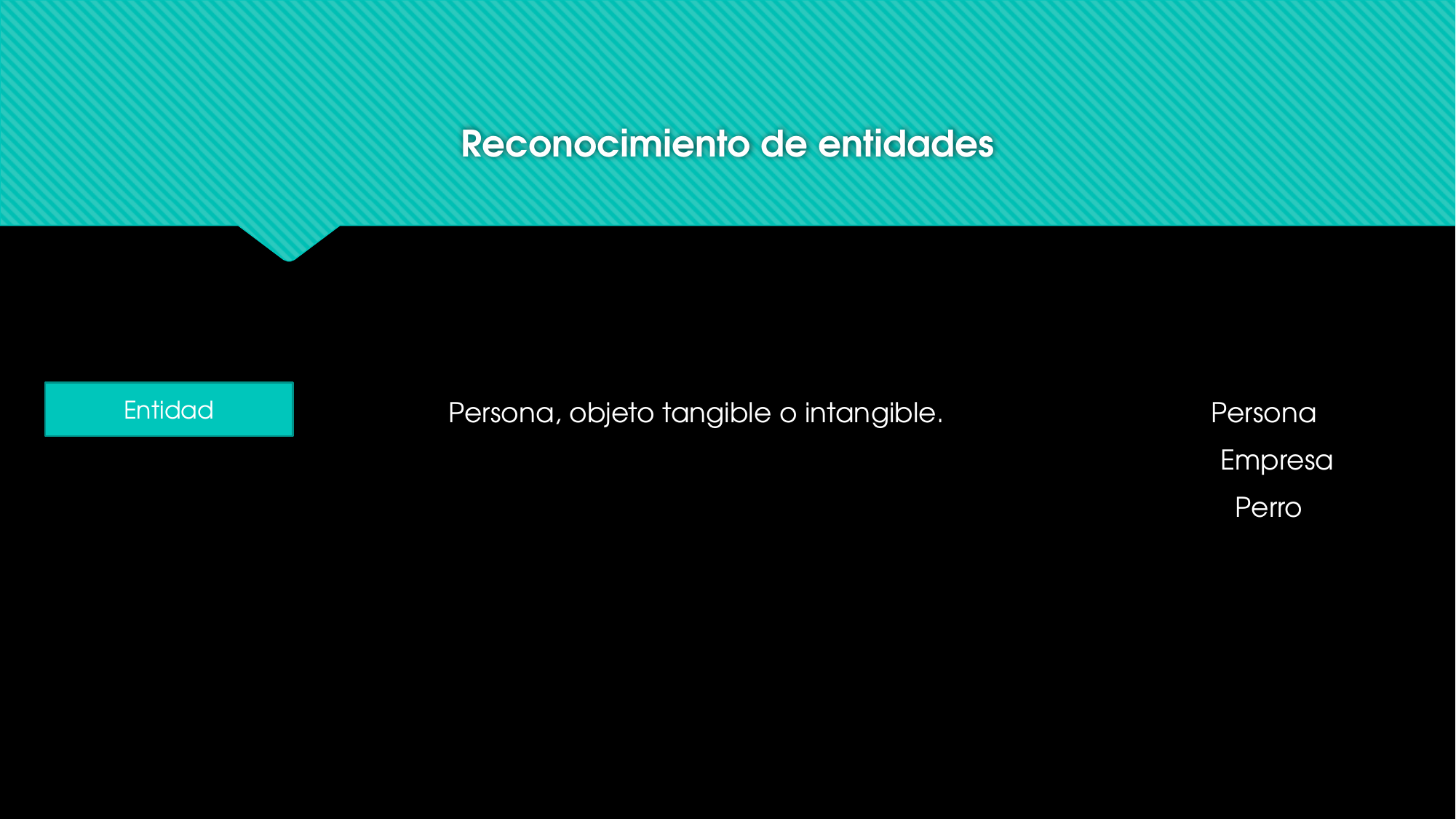

# Reconocimiento de entidades
                                                     Persona, objeto tangible o intangible.                                   Persona
                                                                                                                                                          Empresa
                                                                                                                                                            Perro

Entidad